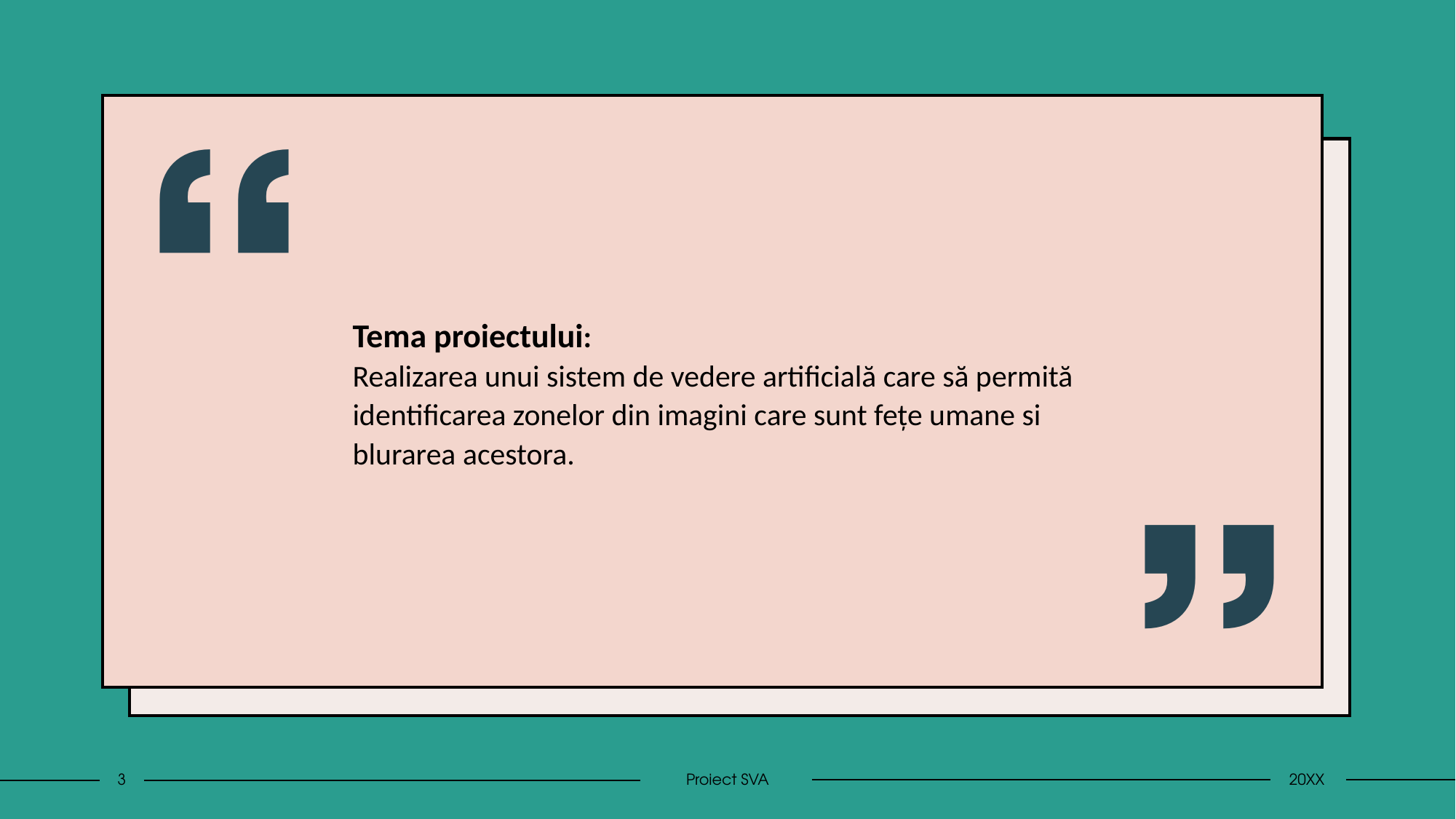

“
# Tema proiectului: Realizarea unui sistem de vedere artificială care să permită identificarea zonelor din imagini care sunt fețe umane si blurarea acestora.
”
3
Proiect SVA
20XX